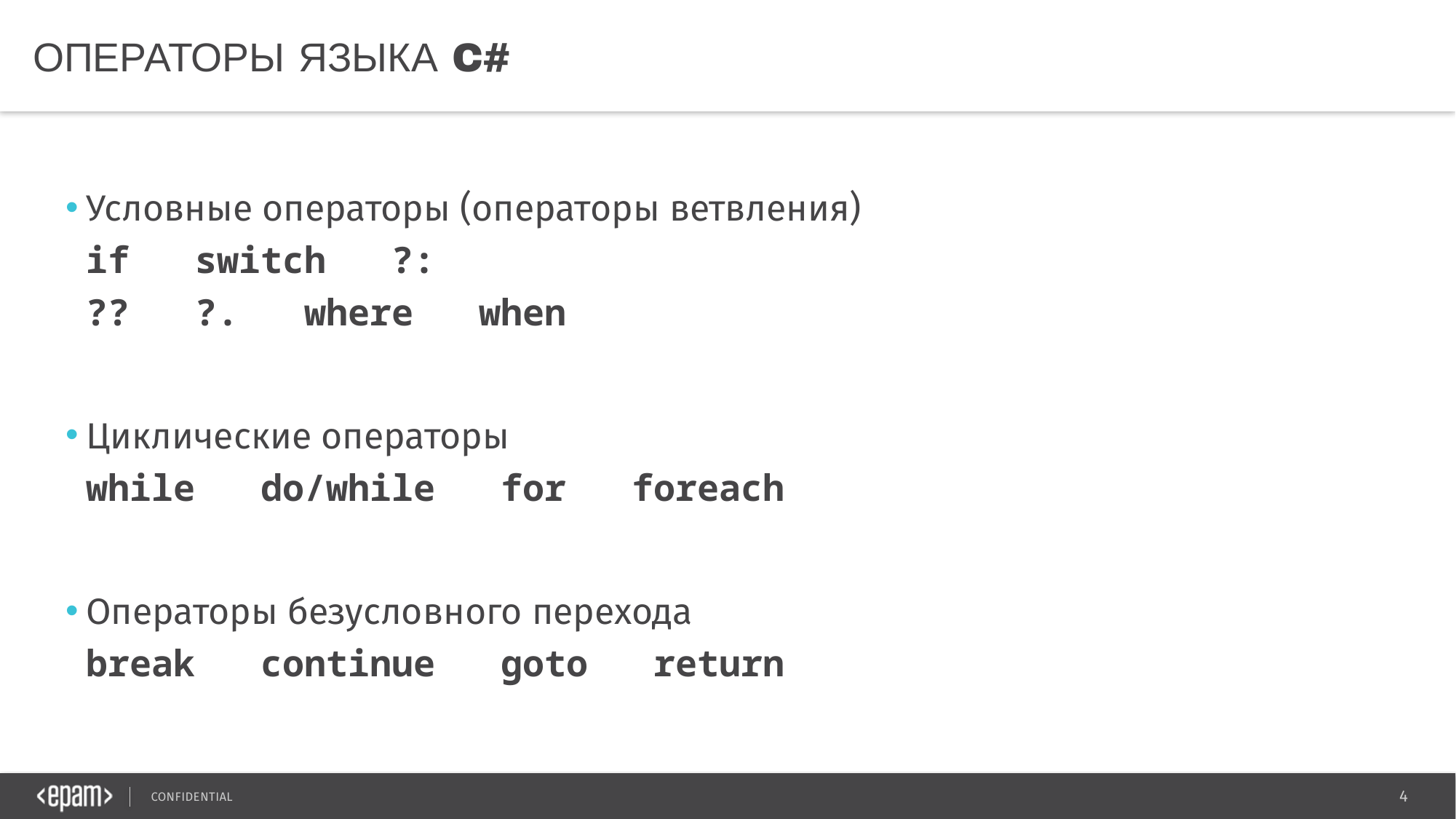

# Операторы языка C#
Условные операторы (операторы ветвления)
if   switch   ?:
??   ?.   where   when

Циклические операторы
while   do/while   for   foreach

Операторы безусловного перехода
break   continue   goto   return